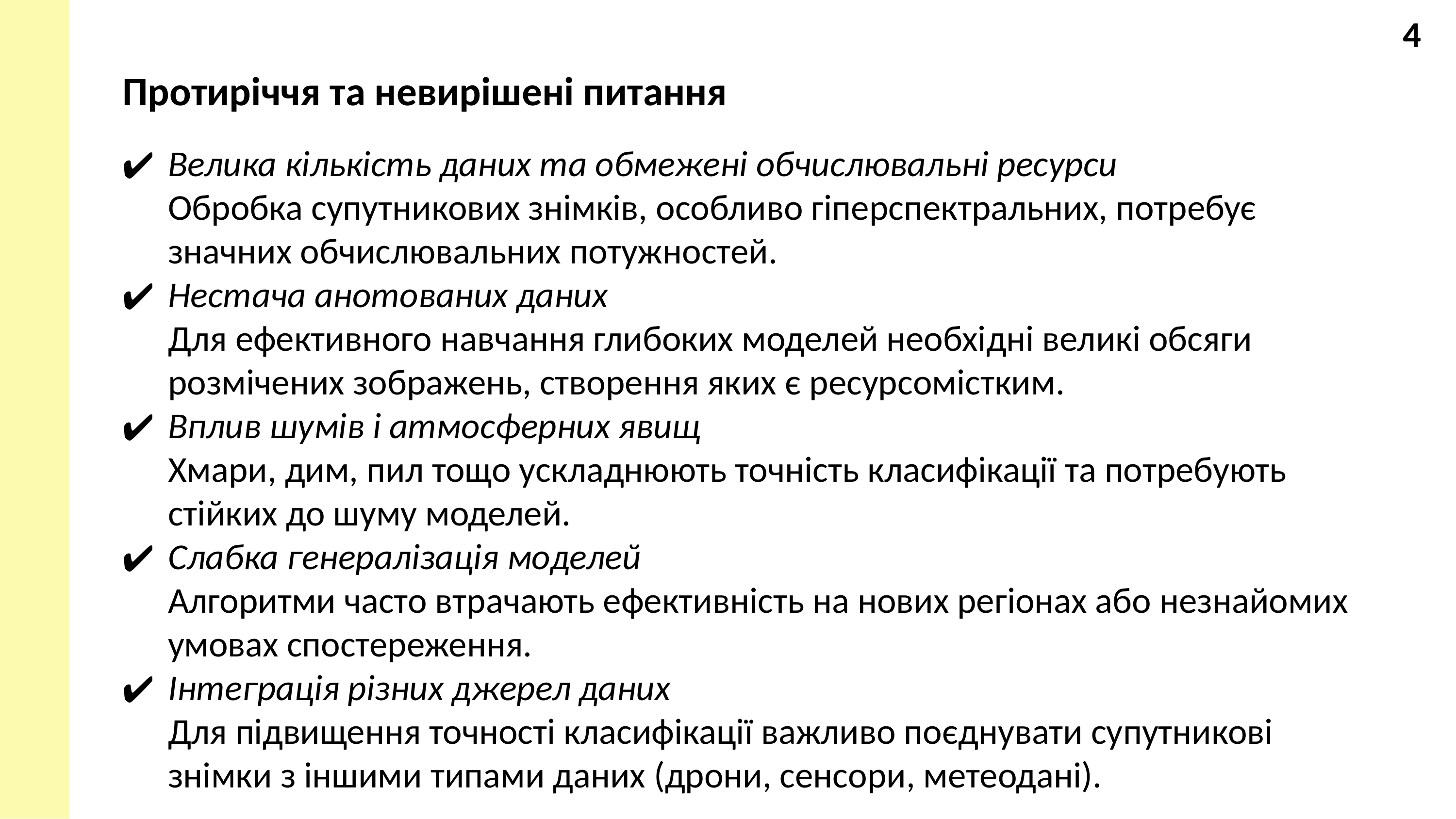

4
Протиріччя та невирішені питання
Велика кількість даних та обмежені обчислювальні ресурси
Обробка супутникових знімків, особливо гіперспектральних, потребує значних обчислювальних потужностей.
Нестача анотованих даних
Для ефективного навчання глибоких моделей необхідні великі обсяги розмічених зображень, створення яких є ресурсомістким.
Вплив шумів і атмосферних явищ
Хмари, дим, пил тощо ускладнюють точність класифікації та потребують стійких до шуму моделей.
Слабка генералізація моделей
Алгоритми часто втрачають ефективність на нових регіонах або незнайомих умовах спостереження.
Інтеграція різних джерел даних
Для підвищення точності класифікації важливо поєднувати супутникові знімки з іншими типами даних (дрони, сенсори, метеодані).